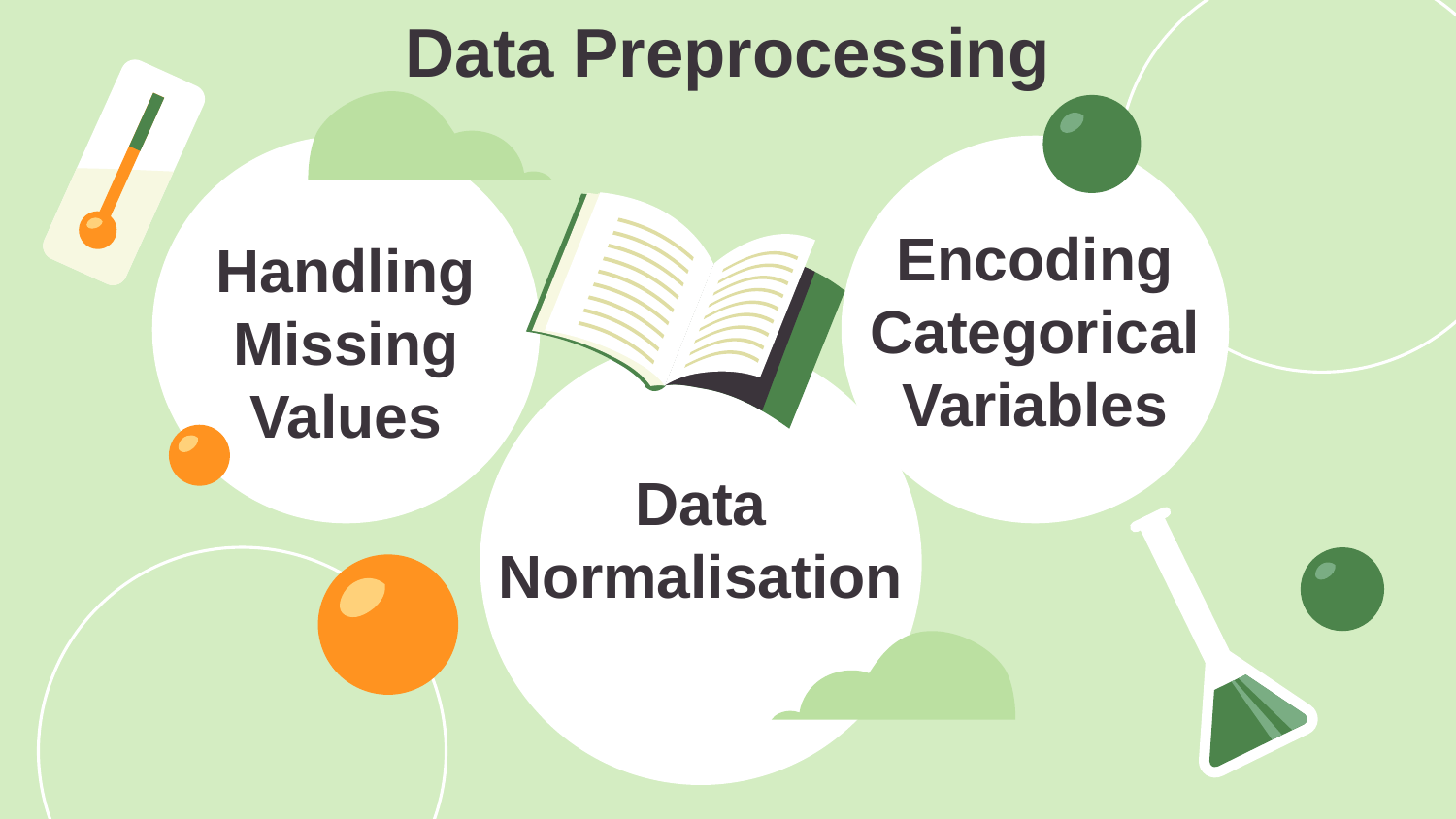

Data Preprocessing

Encoding Categorical Variables
Handling
Missing Values

# Data
Normalisation